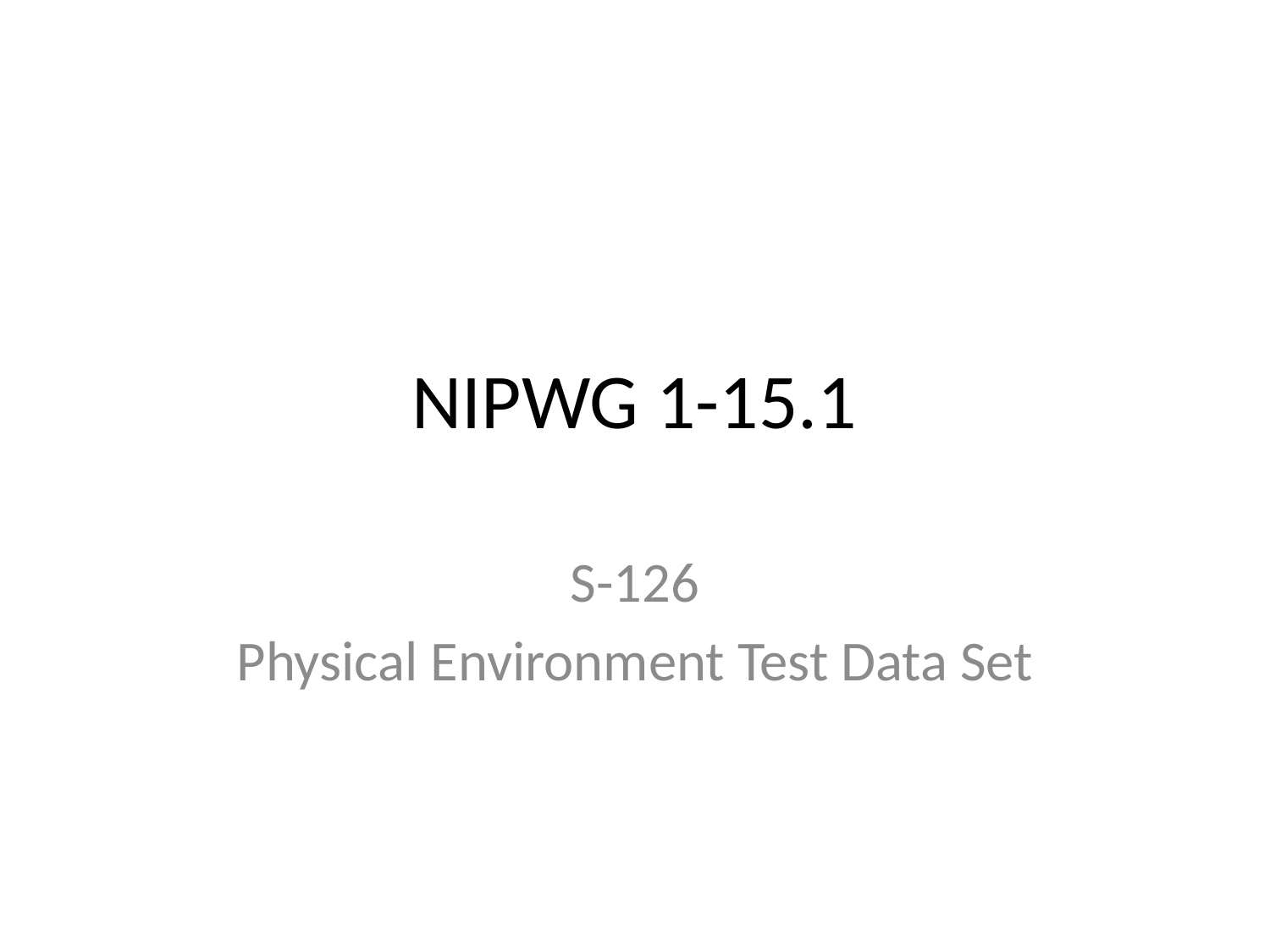

# NIPWG 1-15.1
S-126
Physical Environment Test Data Set